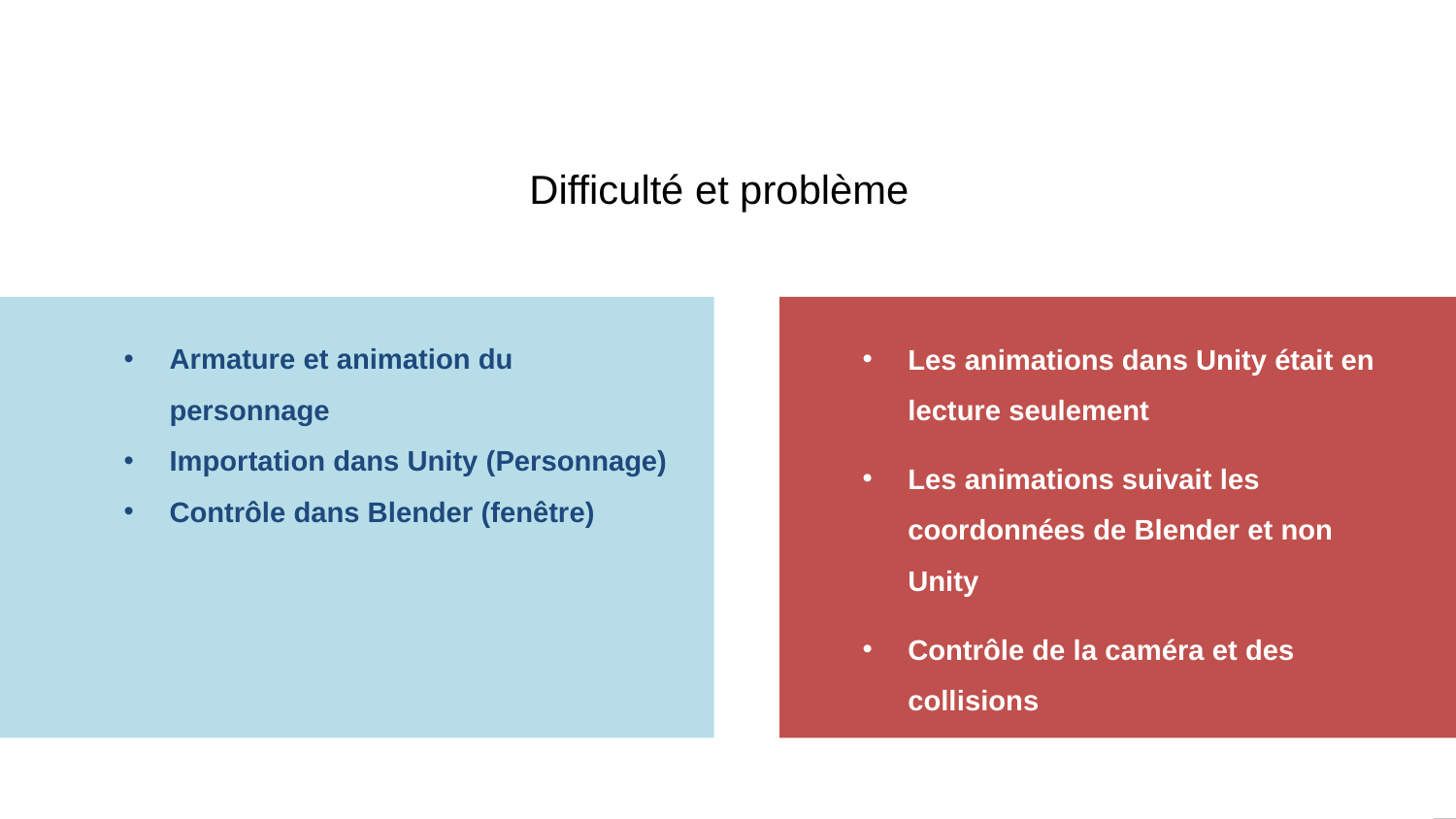

Difficulté et problème

Armature et animation du personnage
Importation dans Unity (Personnage)
Contrôle dans Blender (fenêtre)
Les animations dans Unity était en lecture seulement
Les animations suivait les coordonnées de Blender et non Unity
Contrôle de la caméra et des collisions